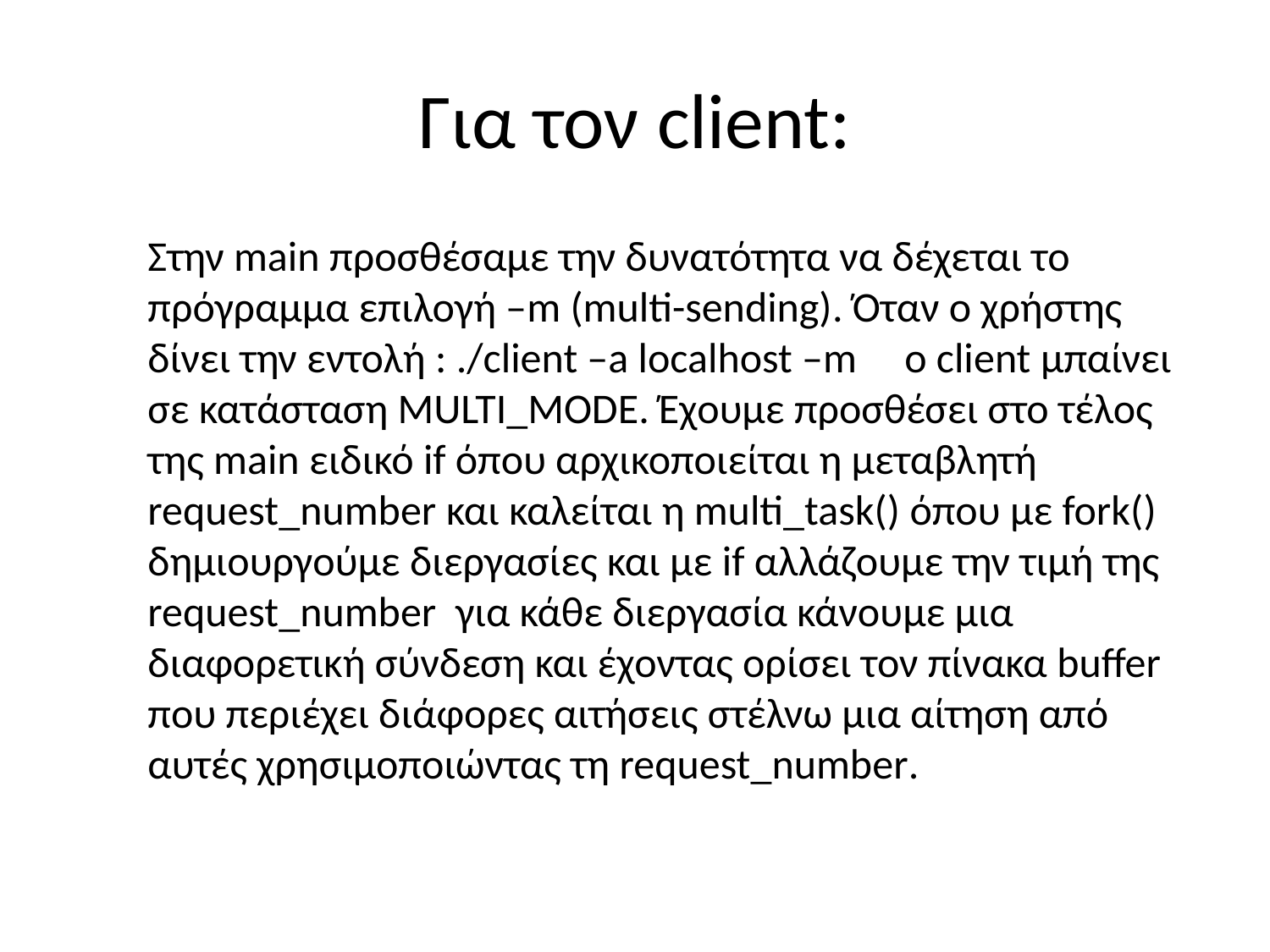

# Για τον client:
	Στην main προσθέσαμε την δυνατότητα να δέχεται το πρόγραμμα επιλογή –m (multi-sending). Όταν ο χρήστης δίνει την εντολή : ./client –a localhost –m     o client μπαίνει σε κατάσταση MULTI_MODE. Έχουμε προσθέσει στο τέλος της main ειδικό if όπου αρχικοποιείται η μεταβλητή request_number και καλείται η multi_task() όπου με fork() δημιουργούμε διεργασίες και με if αλλάζουμε την τιμή της request_number  για κάθε διεργασία κάνουμε μια διαφορετική σύνδεση και έχοντας ορίσει τον πίνακα buffer που περιέχει διάφορες αιτήσεις στέλνω μια αίτηση από αυτές χρησιμοποιώντας τη request_number.